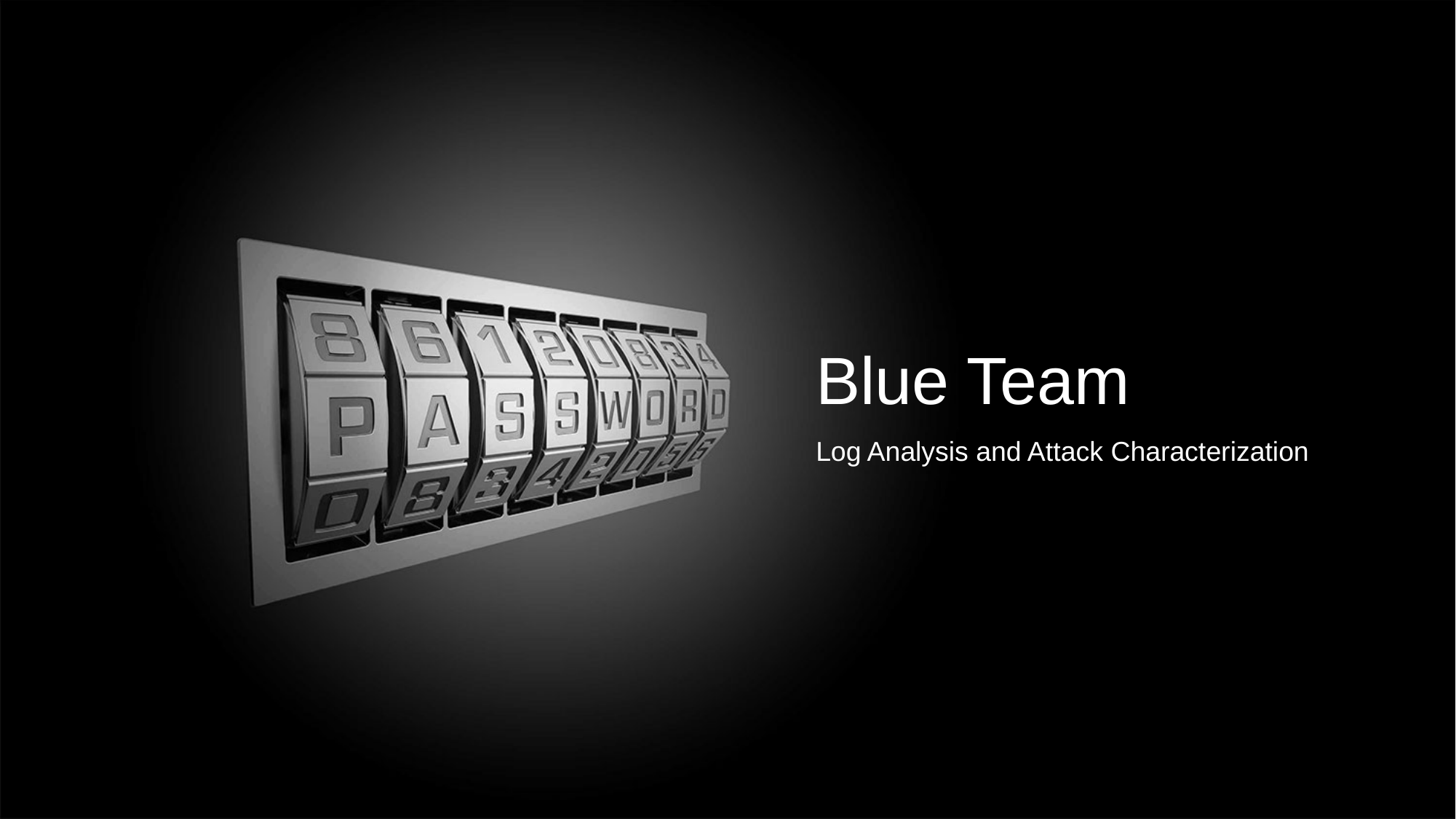

# Blue Team
Log Analysis and Attack Characterization